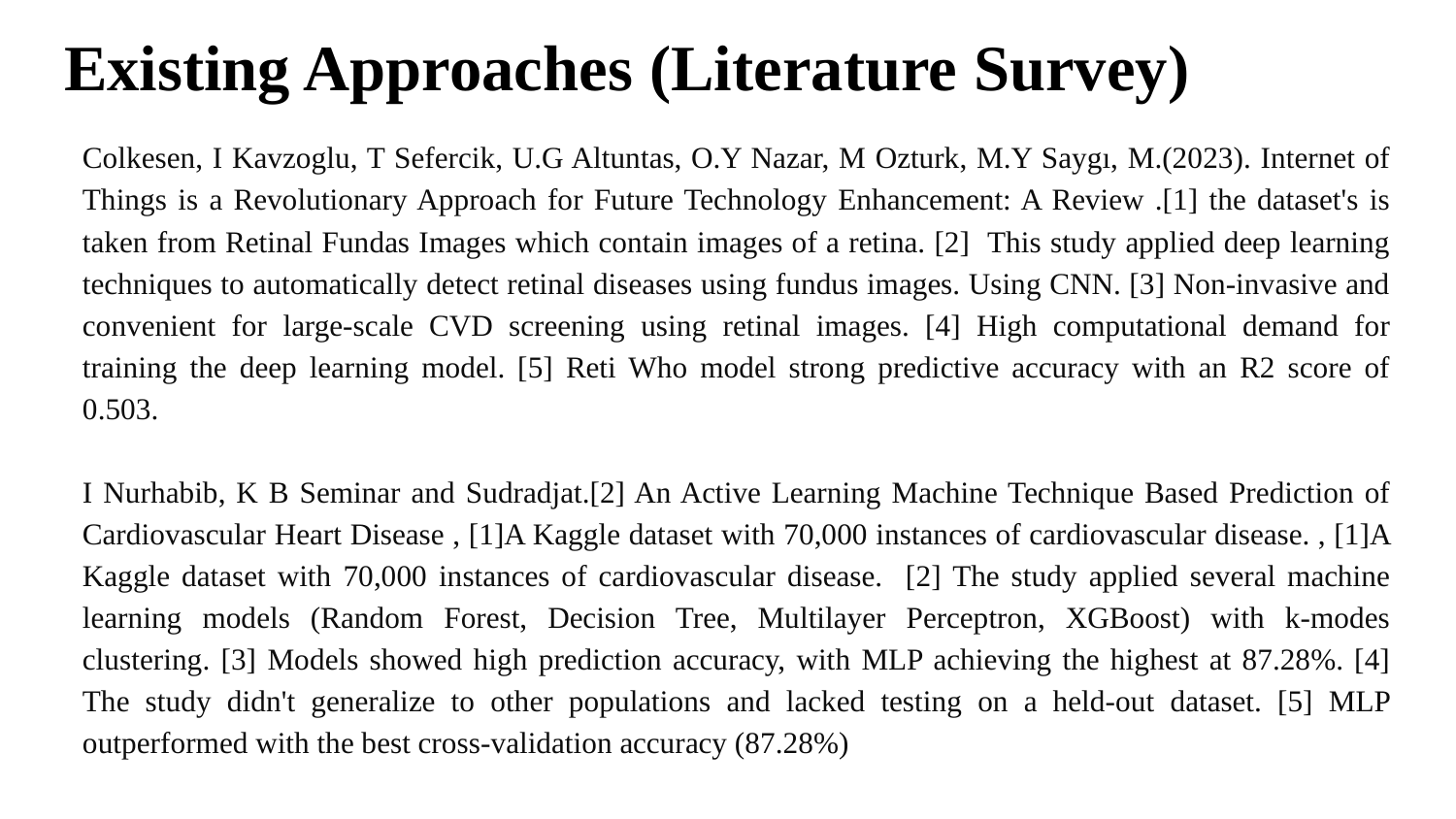

# Existing Approaches (Literature Survey)
Colkesen, I Kavzoglu, T Sefercik, U.G Altuntas, O.Y Nazar, M Ozturk, M.Y Saygı, M.(2023). Internet of Things is a Revolutionary Approach for Future Technology Enhancement: A Review .[1] the dataset's is taken from Retinal Fundas Images which contain images of a retina. [2]  This study applied deep learning techniques to automatically detect retinal diseases using fundus images. Using CNN. [3] Non-invasive and convenient for large-scale CVD screening using retinal images. [4] High computational demand for training the deep learning model. [5] Reti Who model strong predictive accuracy with an R2 score of 0.503.

I Nurhabib, K B Seminar and Sudradjat.[2] An Active Learning Machine Technique Based Prediction of Cardiovascular Heart Disease , [1]A Kaggle dataset with 70,000 instances of cardiovascular disease. , [1]A Kaggle dataset with 70,000 instances of cardiovascular disease.  [2] The study applied several machine learning models (Random Forest, Decision Tree, Multilayer Perceptron, XGBoost) with k-modes clustering. [3] Models showed high prediction accuracy, with MLP achieving the highest at 87.28%. [4] The study didn't generalize to other populations and lacked testing on a held-out dataset. [5] MLP outperformed with the best cross-validation accuracy (87.28%)​